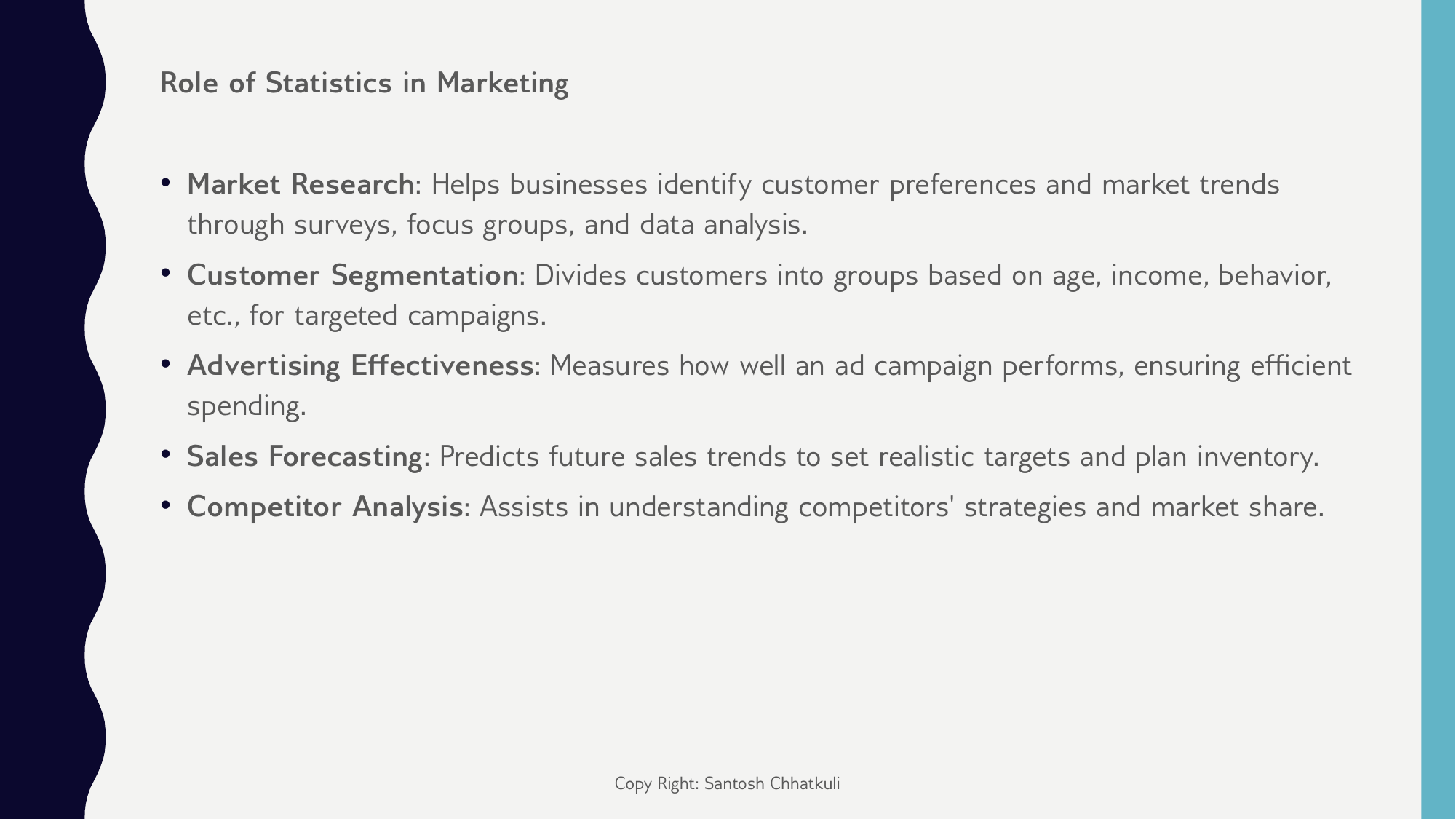

Role of Statistics in Marketing

Market Research: Helps businesses identify customer preferences and market trends through surveys, focus groups, and data analysis.
Customer Segmentation: Divides customers into groups based on age, income, behavior, etc., for targeted campaigns.
Advertising Effectiveness: Measures how well an ad campaign performs, ensuring efficient spending.
Sales Forecasting: Predicts future sales trends to set realistic targets and plan inventory.
Competitor Analysis: Assists in understanding competitors' strategies and market share.

Copy Right: Santosh Chhatkuli